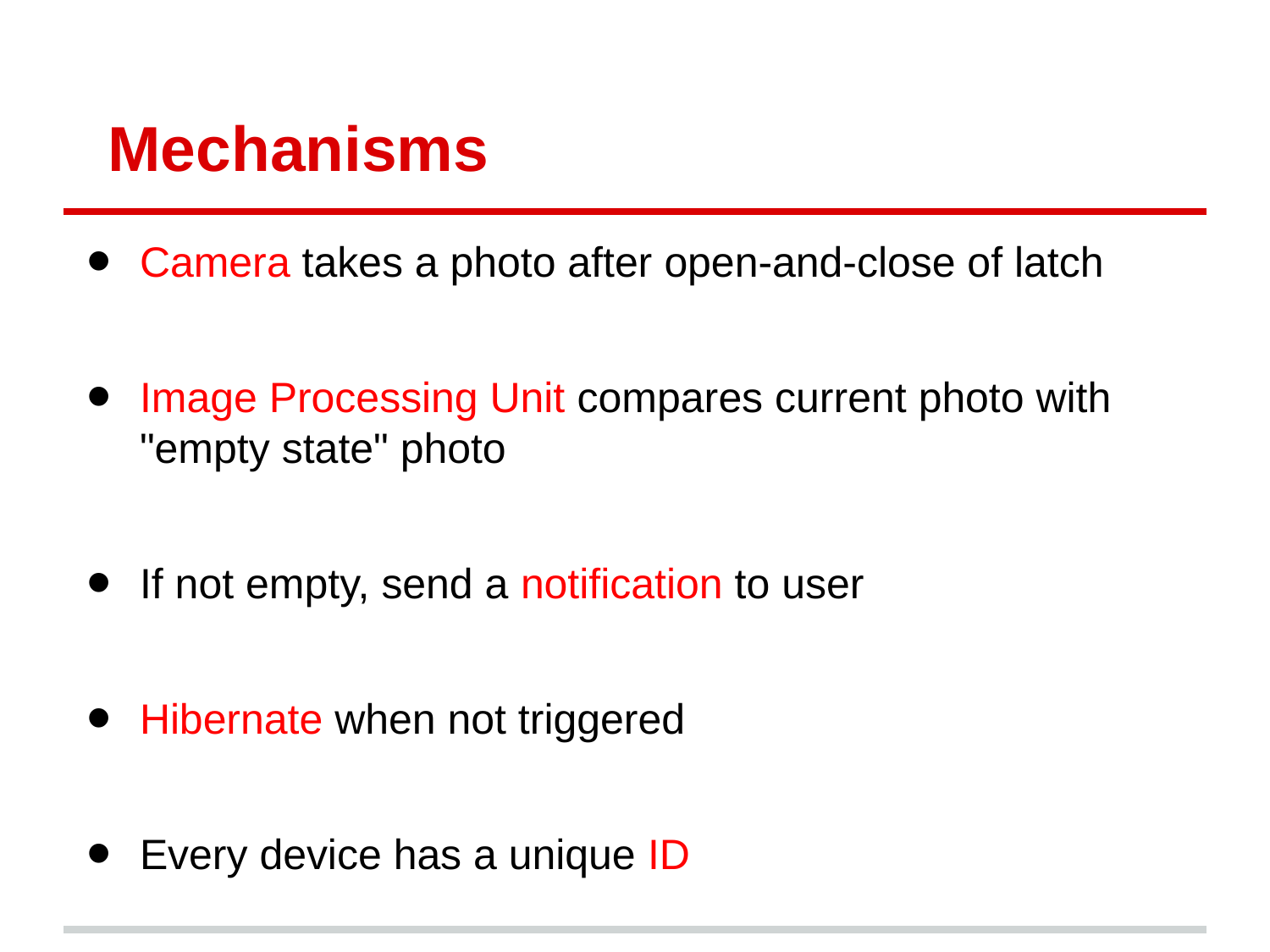

# Mechanisms
Camera takes a photo after open-and-close of latch

Image Processing Unit compares current photo with "empty state" photo

If not empty, send a notification to user

Hibernate when not triggered

Every device has a unique ID

User registers the app with the ID